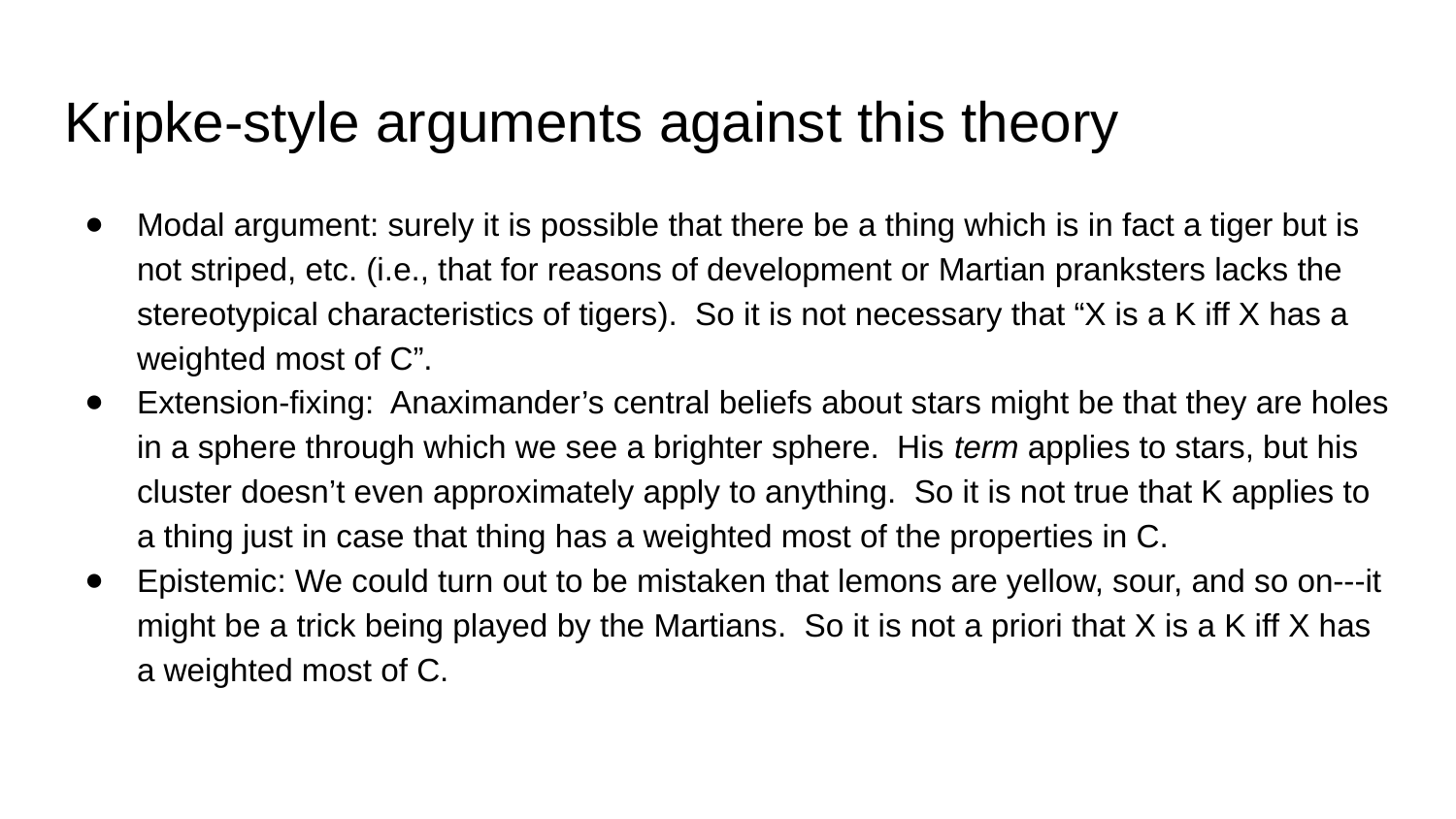

# Kripke-style arguments against this theory
Modal argument: surely it is possible that there be a thing which is in fact a tiger but is not striped, etc. (i.e., that for reasons of development or Martian pranksters lacks the stereotypical characteristics of tigers).  So it is not necessary that “X is a K iff X has a weighted most of C”.
Extension-fixing:  Anaximander’s central beliefs about stars might be that they are holes in a sphere through which we see a brighter sphere.  His term applies to stars, but his cluster doesn’t even approximately apply to anything.  So it is not true that K applies to a thing just in case that thing has a weighted most of the properties in C.
Epistemic: We could turn out to be mistaken that lemons are yellow, sour, and so on---it might be a trick being played by the Martians.  So it is not a priori that X is a K iff X has a weighted most of C.